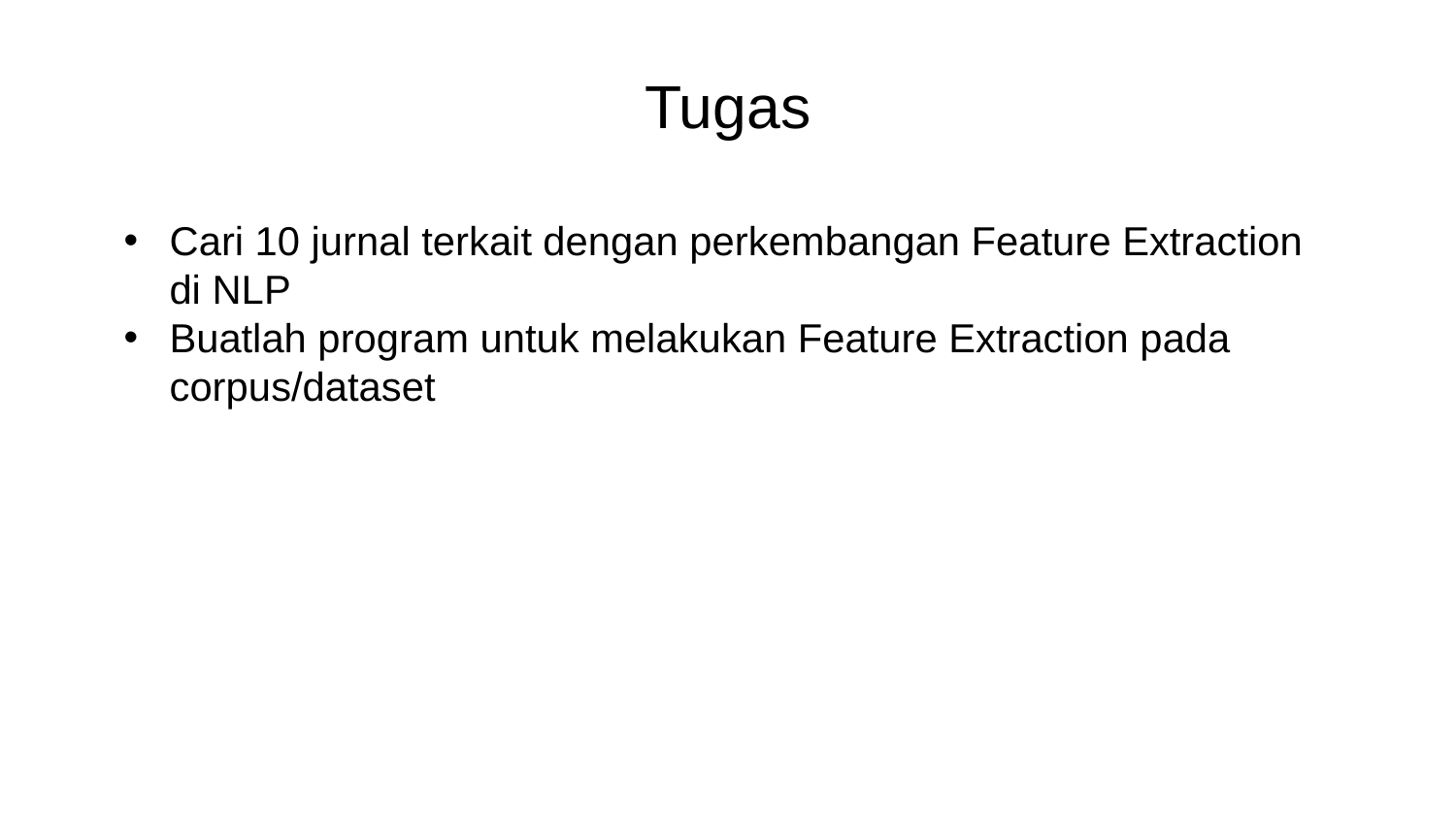

# Tugas
Cari 10 jurnal terkait dengan perkembangan Feature Extraction di NLP
Buatlah program untuk melakukan Feature Extraction pada corpus/dataset